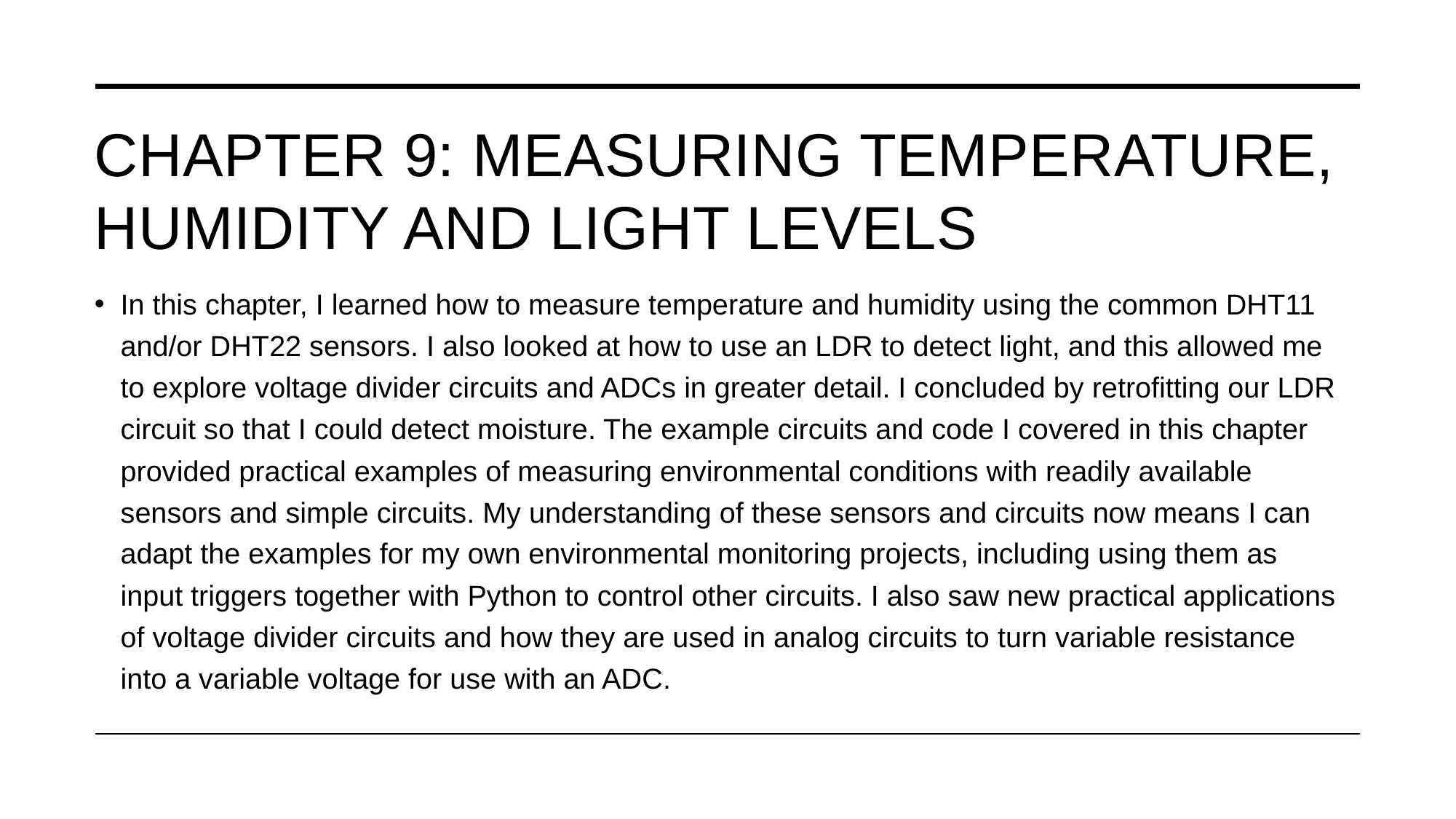

# Chapter 9: measuring temperature, humidity and light levels
In this chapter, I learned how to measure temperature and humidity using the common DHT11 and/or DHT22 sensors. I also looked at how to use an LDR to detect light, and this allowed me to explore voltage divider circuits and ADCs in greater detail. I concluded by retrofitting our LDR circuit so that I could detect moisture. The example circuits and code I covered in this chapter provided practical examples of measuring environmental conditions with readily available sensors and simple circuits. My understanding of these sensors and circuits now means I can adapt the examples for my own environmental monitoring projects, including using them as input triggers together with Python to control other circuits. I also saw new practical applications of voltage divider circuits and how they are used in analog circuits to turn variable resistance into a variable voltage for use with an ADC.